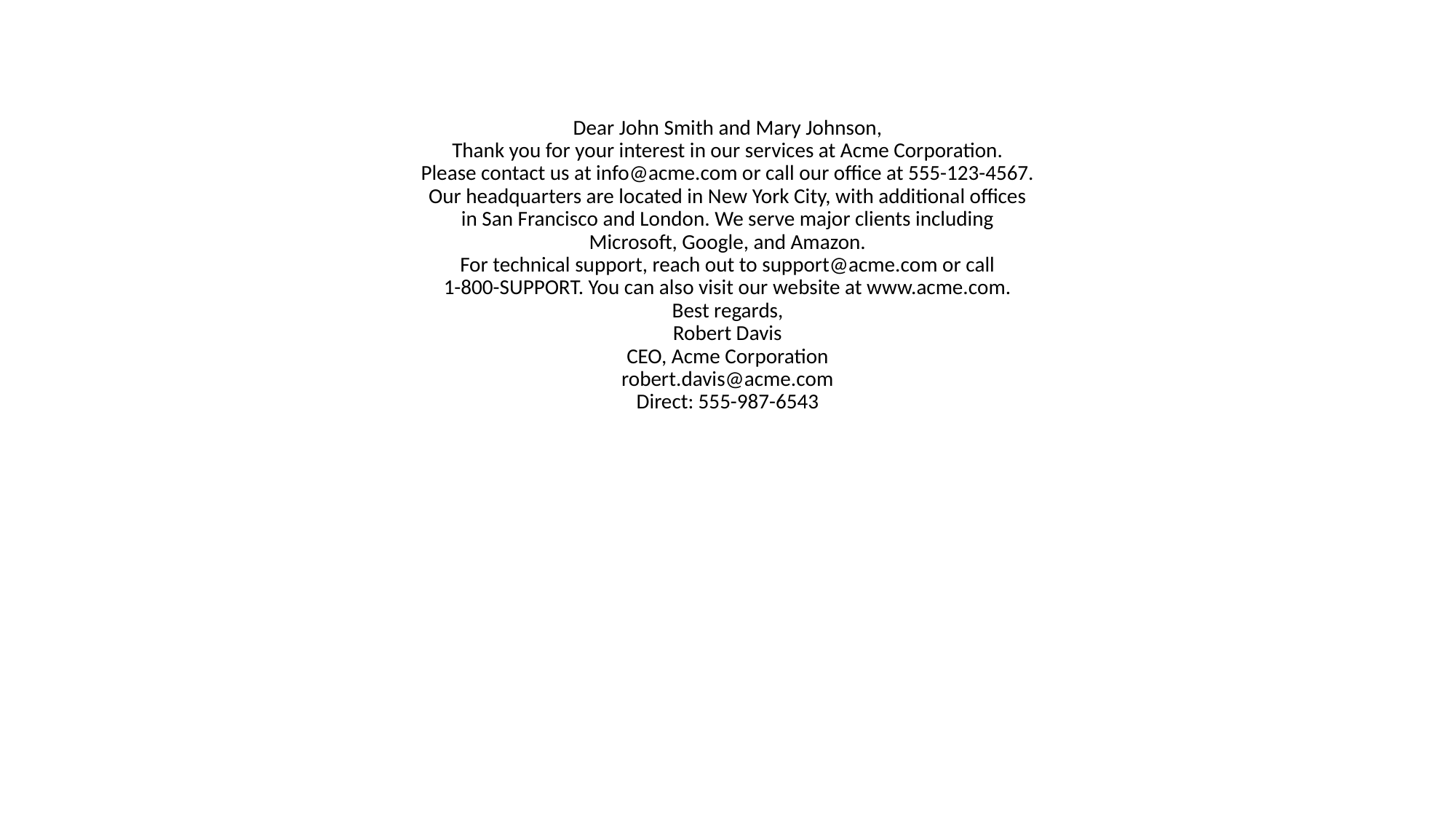

# Dear John Smith and Mary Johnson, Thank you for your interest in our services at Acme Corporation. Please contact us at info@acme.com or call our office at 555-123-4567. Our headquarters are located in New York City, with additional offices in San Francisco and London. We serve major clients including Microsoft, Google, and Amazon. For technical support, reach out to support@acme.com or call 1-800-SUPPORT. You can also visit our website at www.acme.com. Best regards, Robert Davis CEO, Acme Corporation robert.davis@acme.com Direct: 555-987-6543